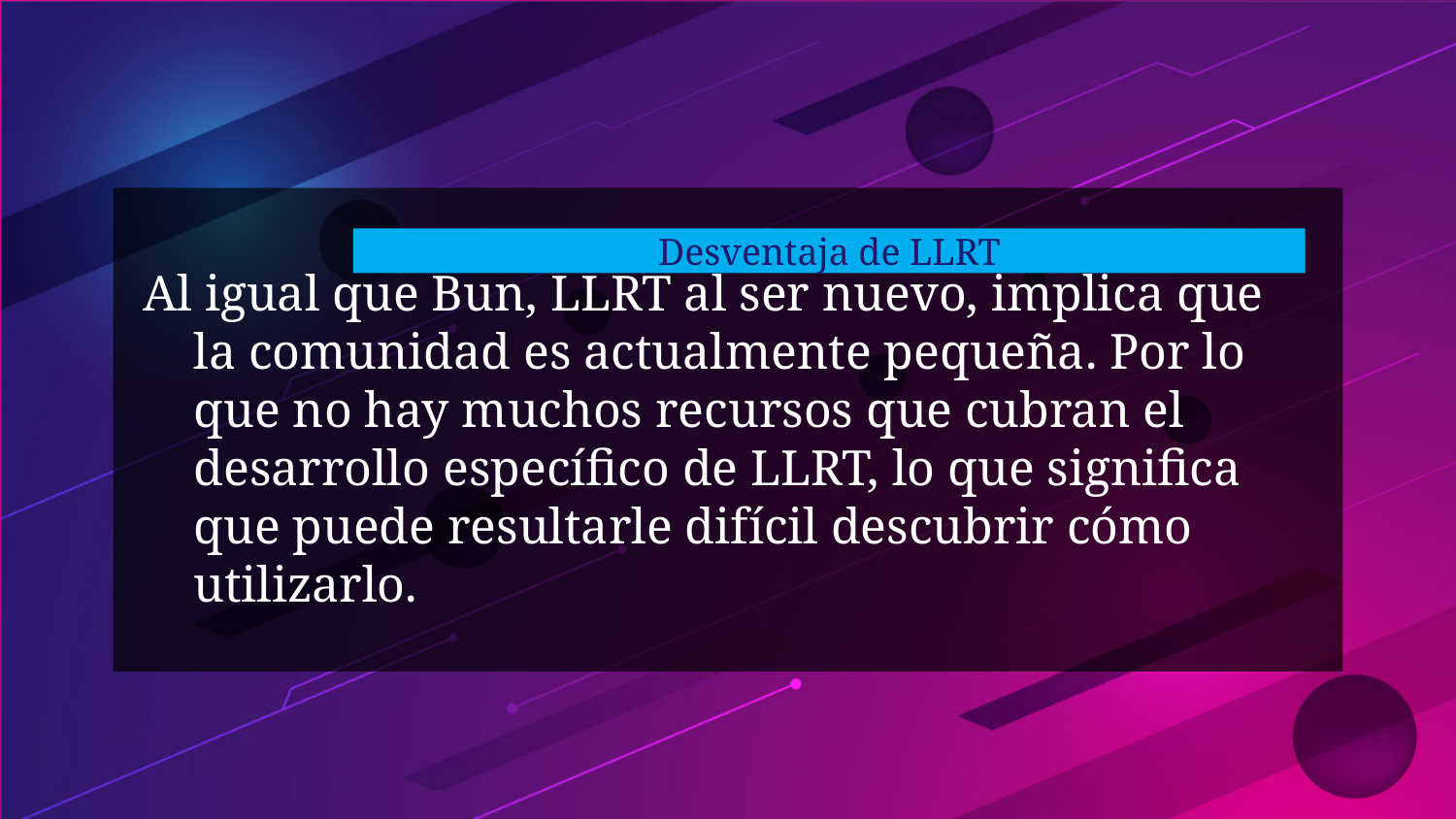

# Desventaja de LLRT
Al igual que Bun, LLRT al ser nuevo, implica que la comunidad es actualmente pequeña. Por lo que no hay muchos recursos que cubran el desarrollo específico de LLRT, lo que significa que puede resultarle difícil descubrir cómo utilizarlo.